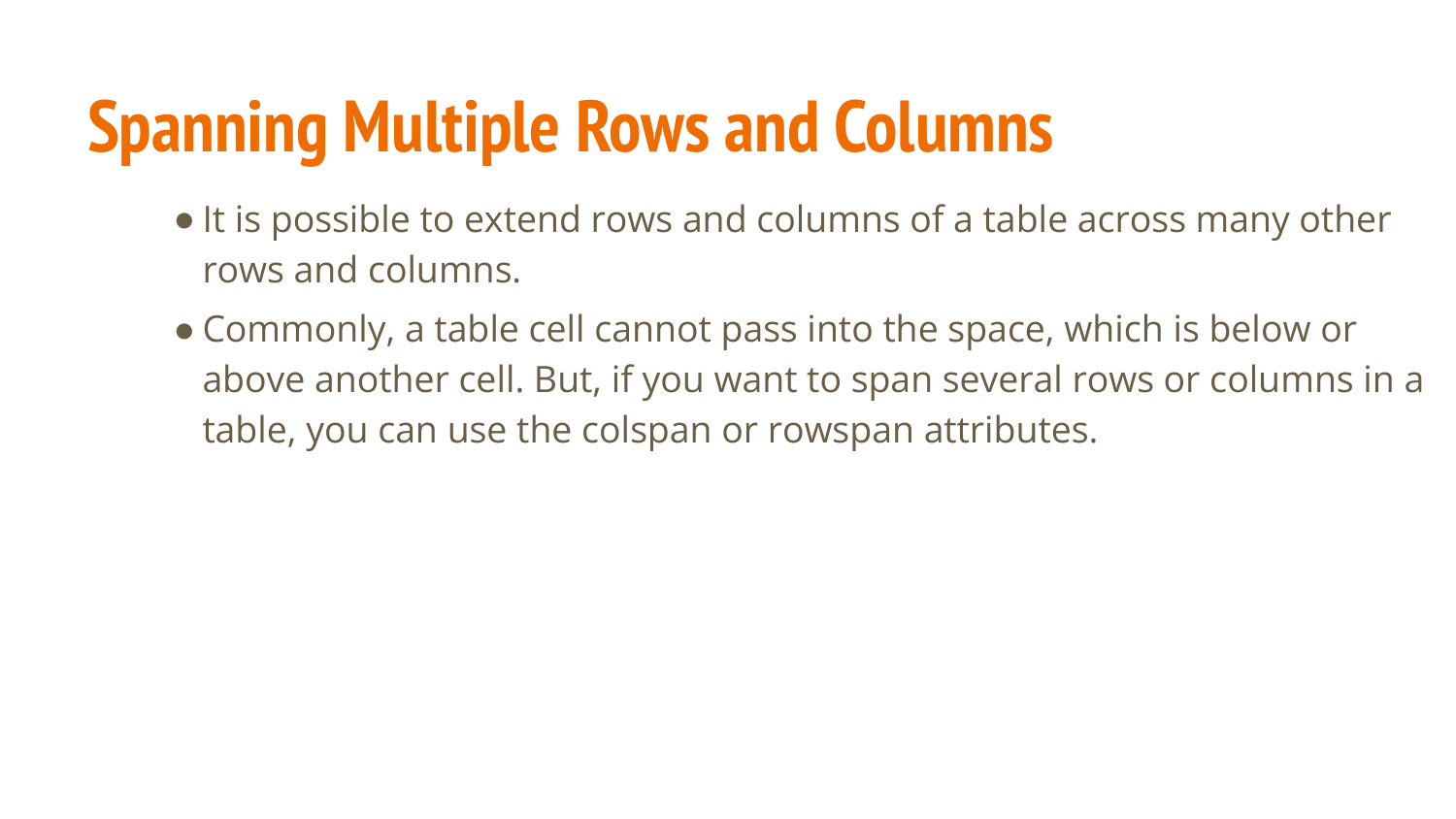

# Spanning Multiple Rows and Columns
It is possible to extend rows and columns of a table across many other rows and columns.
Commonly, a table cell cannot pass into the space, which is below or above another cell. But, if you want to span several rows or columns in a table, you can use the colspan or rowspan attributes.